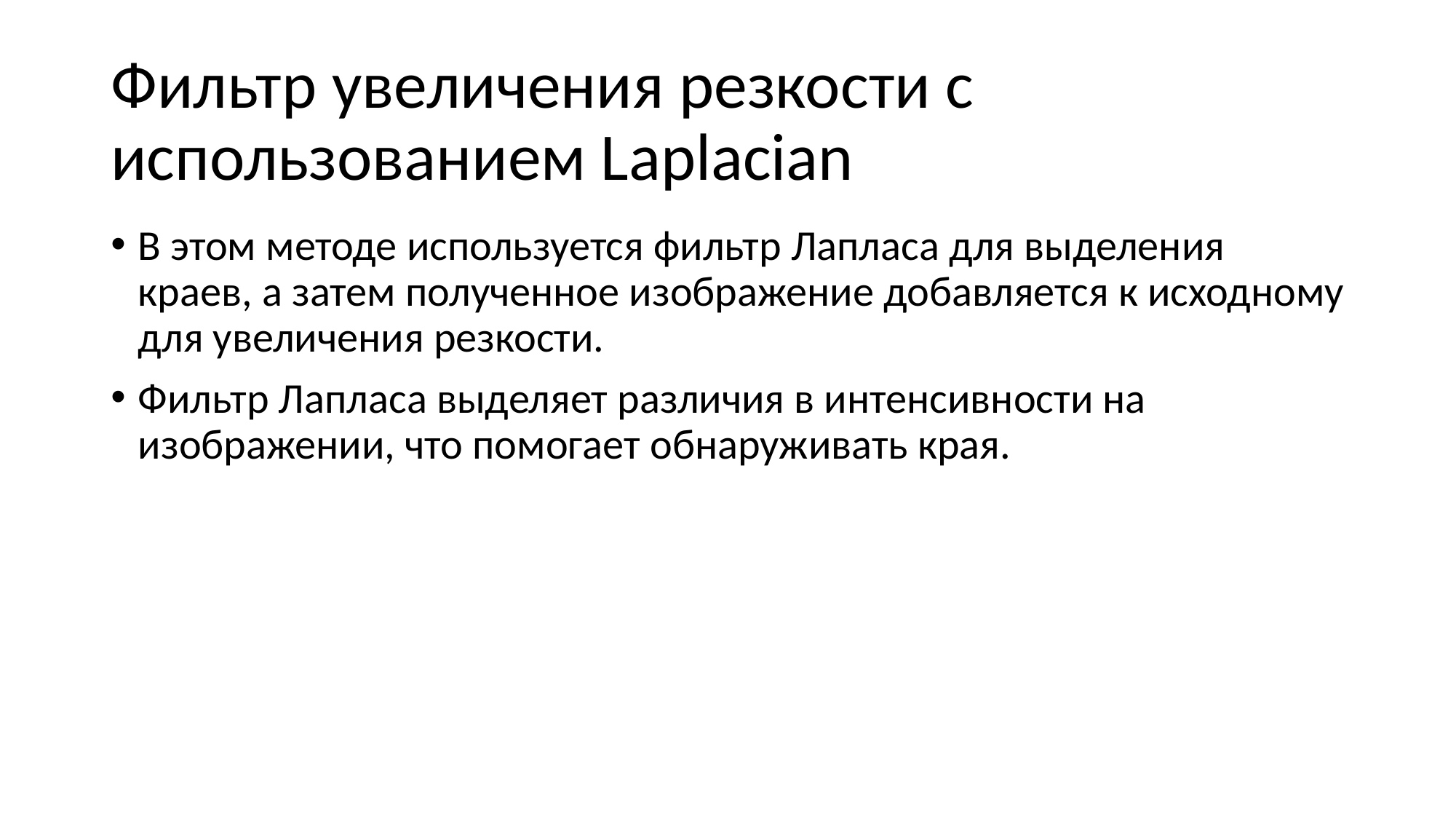

# Фильтр увеличения резкости с использованием Laplacian
В этом методе используется фильтр Лапласа для выделения краев, а затем полученное изображение добавляется к исходному для увеличения резкости.
Фильтр Лапласа выделяет различия в интенсивности на изображении, что помогает обнаруживать края.